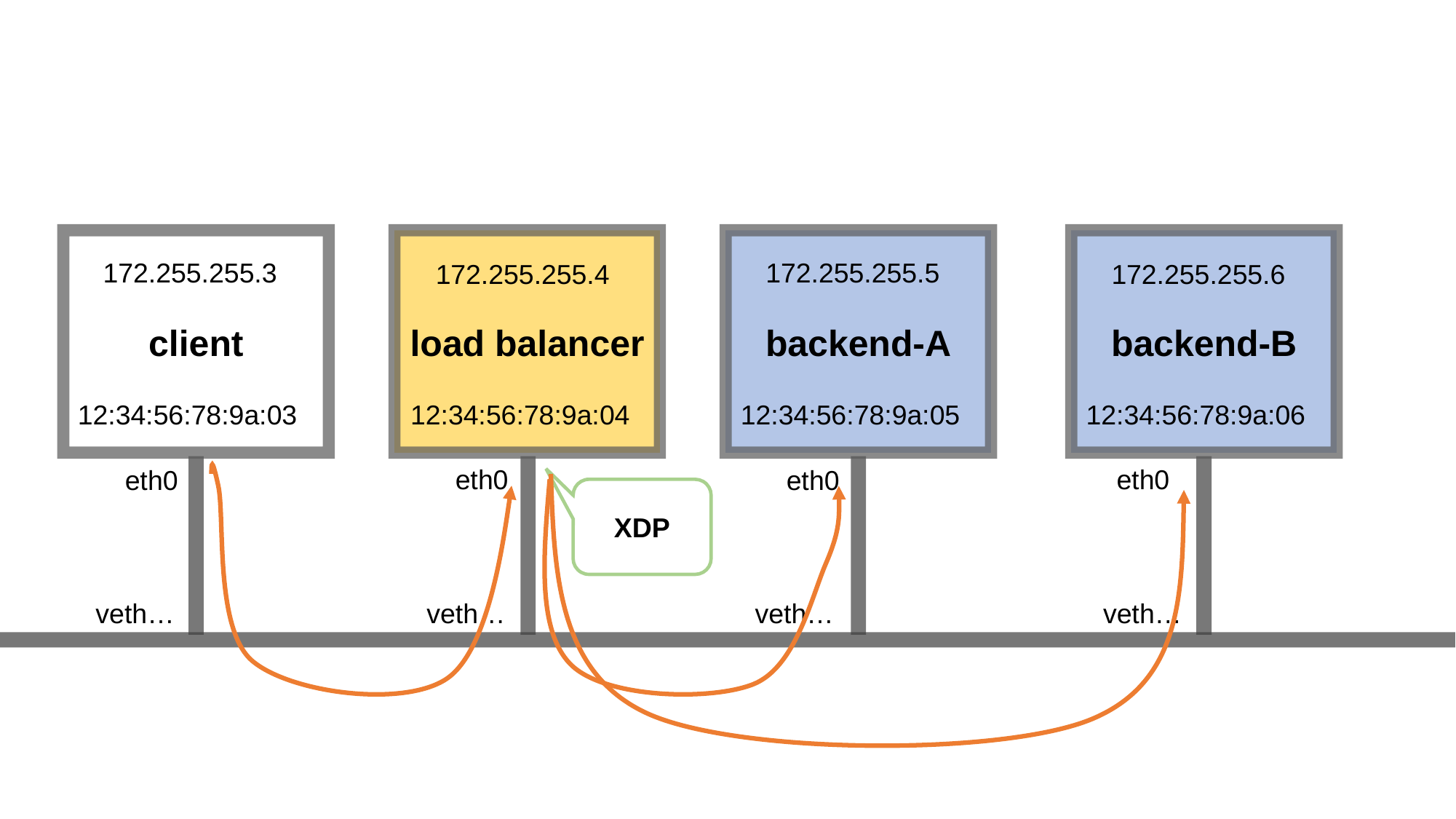

client
load balancer
backend-A
backend-B
172.255.255.3
172.255.255.5
172.255.255.4
172.255.255.6
12:34:56:78:9a:03
12:34:56:78:9a:04
12:34:56:78:9a:05
12:34:56:78:9a:06
eth0
eth0
eth0
eth0

XDP
veth…
veth…
veth…
veth…